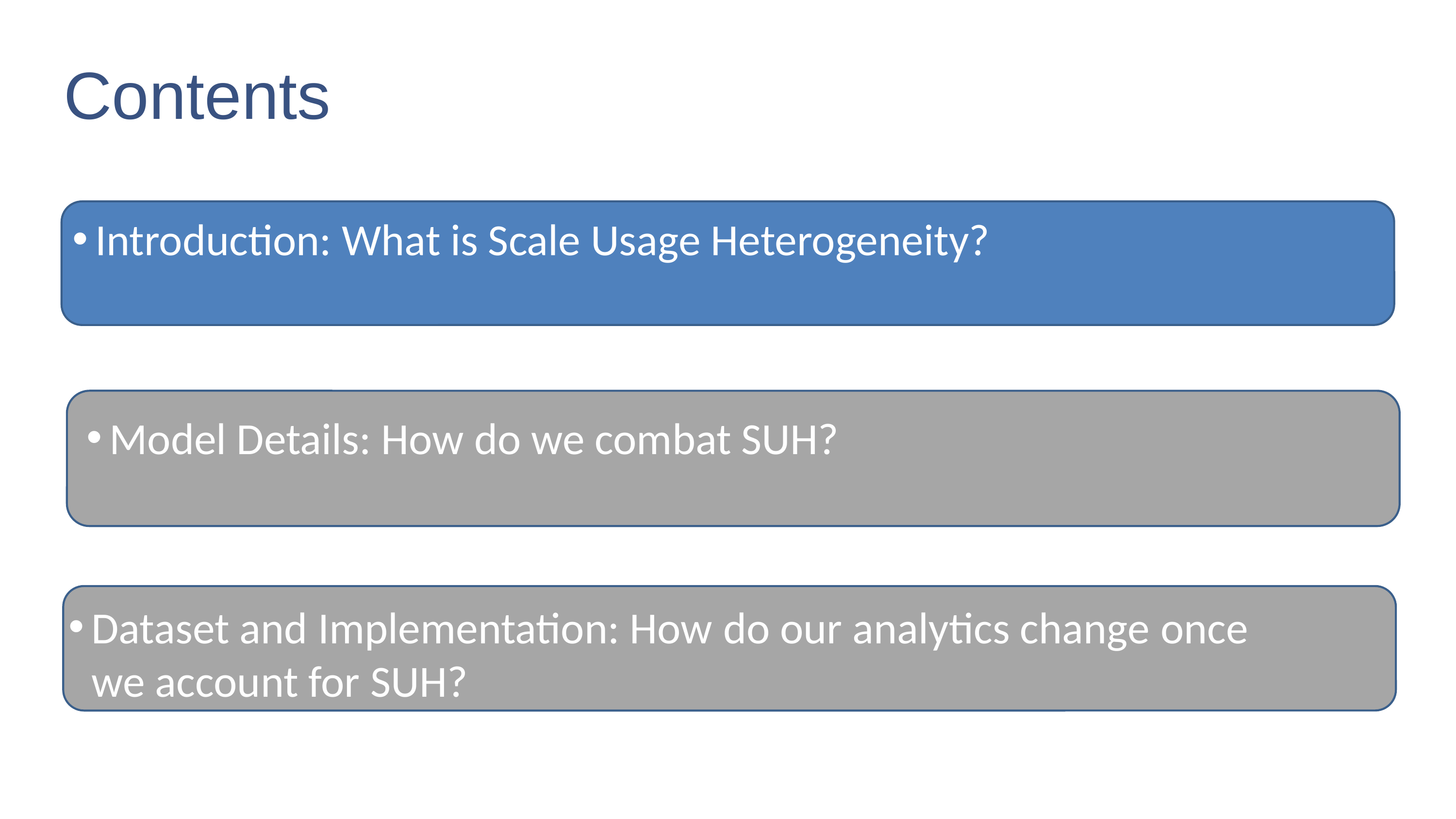

Contents

Introduction: What is Scale Usage Heterogeneity?

Model Details: How do we combat SUH?

Dataset and Implementation: How do our analytics change once we account for SUH?